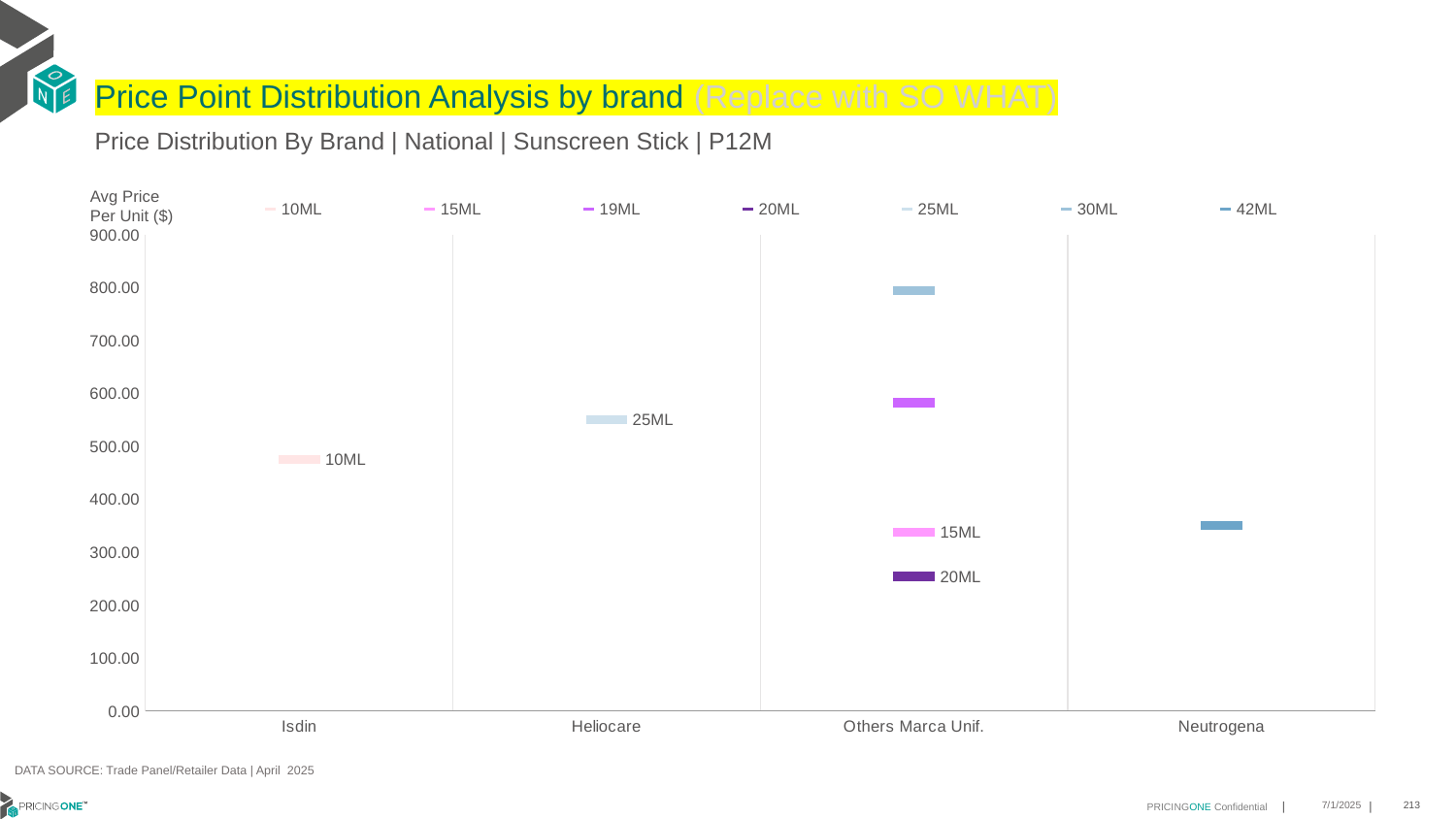

# Price Point Distribution Analysis by brand (Replace with SO WHAT)
Price Distribution By Brand | National | Sunscreen Stick | P12M

### Chart

| Category | 10ML | 15ML | 19ML | 20ML | 25ML | 30ML | 42ML |
|---|---|---|---|---|---|---|---|
| Isdin | 475.407 | None | None | None | None | None | None |
| Heliocare | None | None | None | None | 550.4358 | None | None |
| Others Marca Unif. | None | 338.297 | 582.8964 | 254.4099 | None | 794.3562 | None |
| Neutrogena | None | None | None | None | None | None | 350.0921 |
Avg Price
Per Unit ($)
DATA SOURCE: Trade Panel/Retailer Data | April  2025
7/1/2025
213